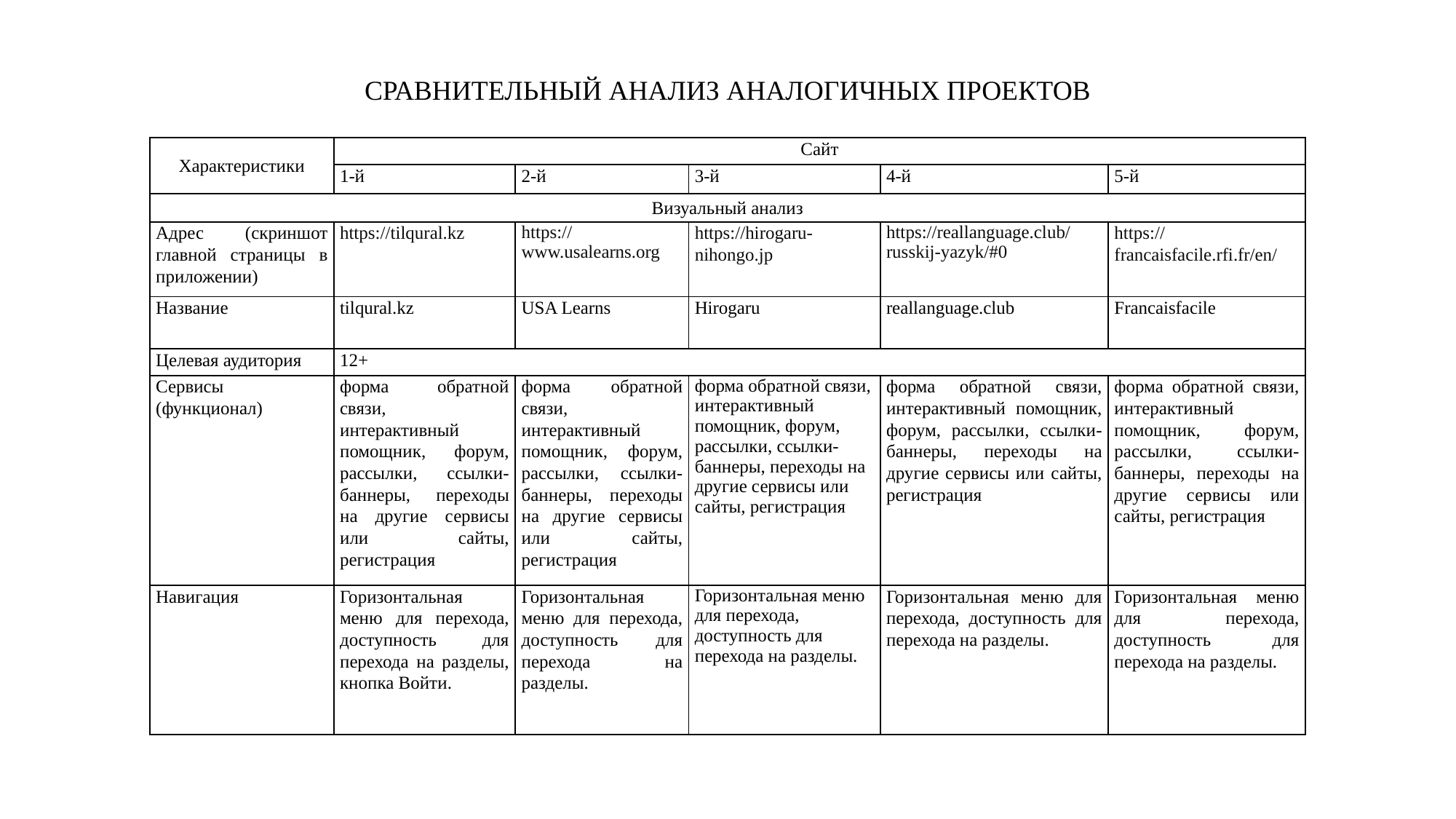

СРАВНИТЕЛЬНЫЙ АНАЛИЗ АНАЛОГИЧНЫХ ПРОЕКТОВ
| Характеристики | Сайт |  |  |  |  |
| --- | --- | --- | --- | --- | --- |
|  | 1-й | 2-й | 3-й | 4-й | 5-й |
| Визуальный анализ |  |  |  |  |  |
| Адрес (скриншот главной страницы в приложении) | https://tilqural.kz | https://www.usalearns.org | https://hirogaru-nihongo.jp | https://reallanguage.club/russkij-yazyk/#0 | https://francaisfacile.rfi.fr/en/ |
| Название | tilqural.kz | USA Learns | Hirogaru | reallanguage.club | Francaisfacile |
| Целевая аудитория | 12+ |  |  |  |  |
| Сервисы (функционал) | форма обратной связи, интерактивный помощник, форум, рассылки, ссылки-баннеры, переходы на другие сервисы или сайты, регистрация | форма обратной связи, интерактивный помощник, форум, рассылки, ссылки-баннеры, переходы на другие сервисы или сайты, регистрация | форма обратной связи, интерактивный помощник, форум, рассылки, ссылки-баннеры, переходы на другие сервисы или сайты, регистрация | форма обратной связи, интерактивный помощник, форум, рассылки, ссылки-баннеры, переходы на другие сервисы или сайты, регистрация | форма обратной связи, интерактивный помощник, форум, рассылки, ссылки-баннеры, переходы на другие сервисы или сайты, регистрация |
| Навигация | Горизонтальная меню для перехода, доступность для перехода на разделы, кнопка Войти. | Горизонтальная меню для перехода, доступность для перехода на разделы. | Горизонтальная меню для перехода, доступность для перехода на разделы. | Горизонтальная меню для перехода, доступность для перехода на разделы. | Горизонтальная меню для перехода, доступность для перехода на разделы. |